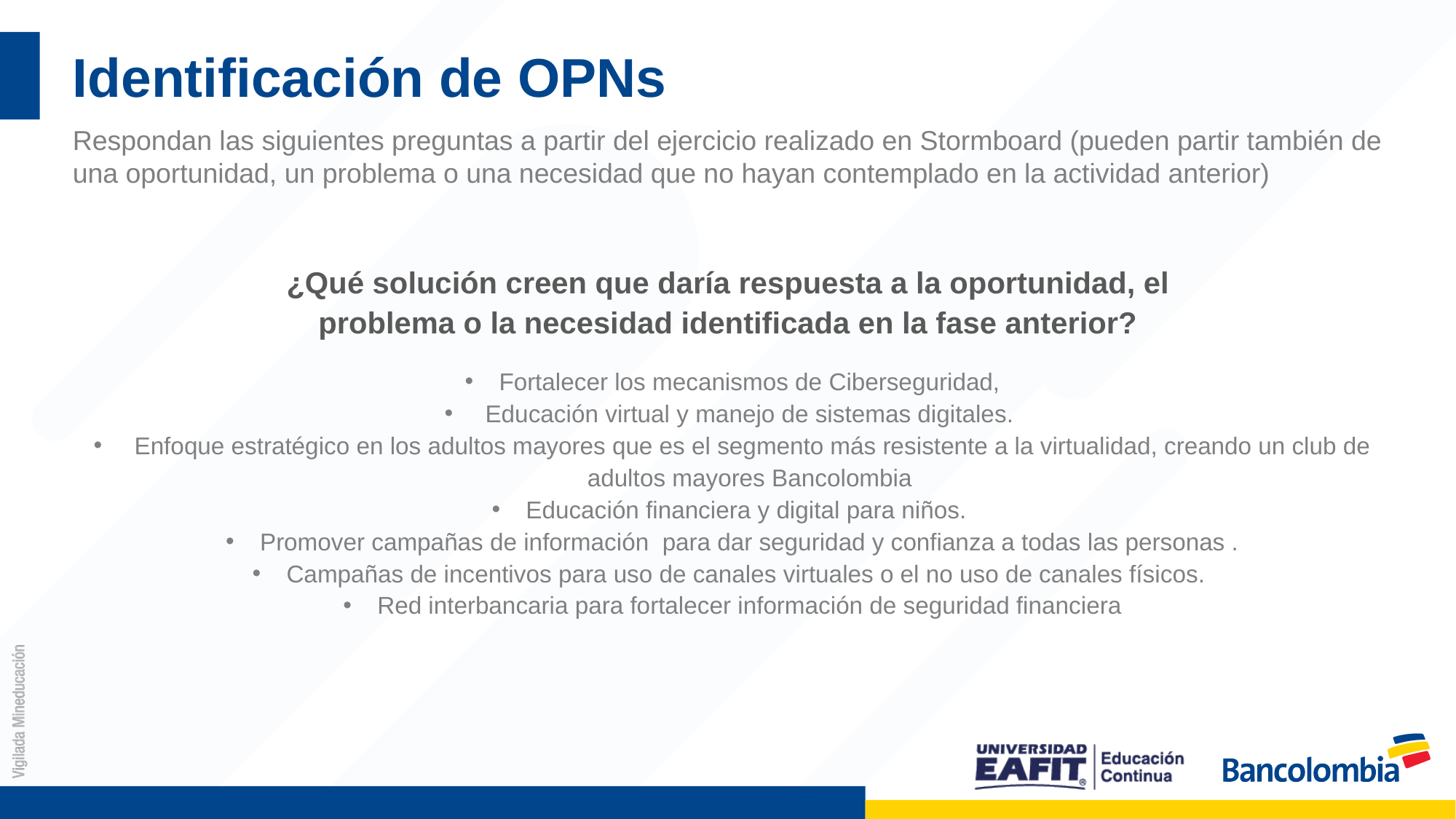

# Identificación de OPNs
Respondan las siguientes preguntas a partir del ejercicio realizado en Stormboard (pueden partir también de una oportunidad, un problema o una necesidad que no hayan contemplado en la actividad anterior)
¿Qué solución creen que daría respuesta a la oportunidad, el problema o la necesidad identificada en la fase anterior?
Fortalecer los mecanismos de Ciberseguridad,
 Educación virtual y manejo de sistemas digitales.
 Enfoque estratégico en los adultos mayores que es el segmento más resistente a la virtualidad, creando un club de adultos mayores Bancolombia
Educación financiera y digital para niños.
Promover campañas de información  para dar seguridad y confianza a todas las personas .
Campañas de incentivos para uso de canales virtuales o el no uso de canales físicos.
Red interbancaria para fortalecer información de seguridad financiera